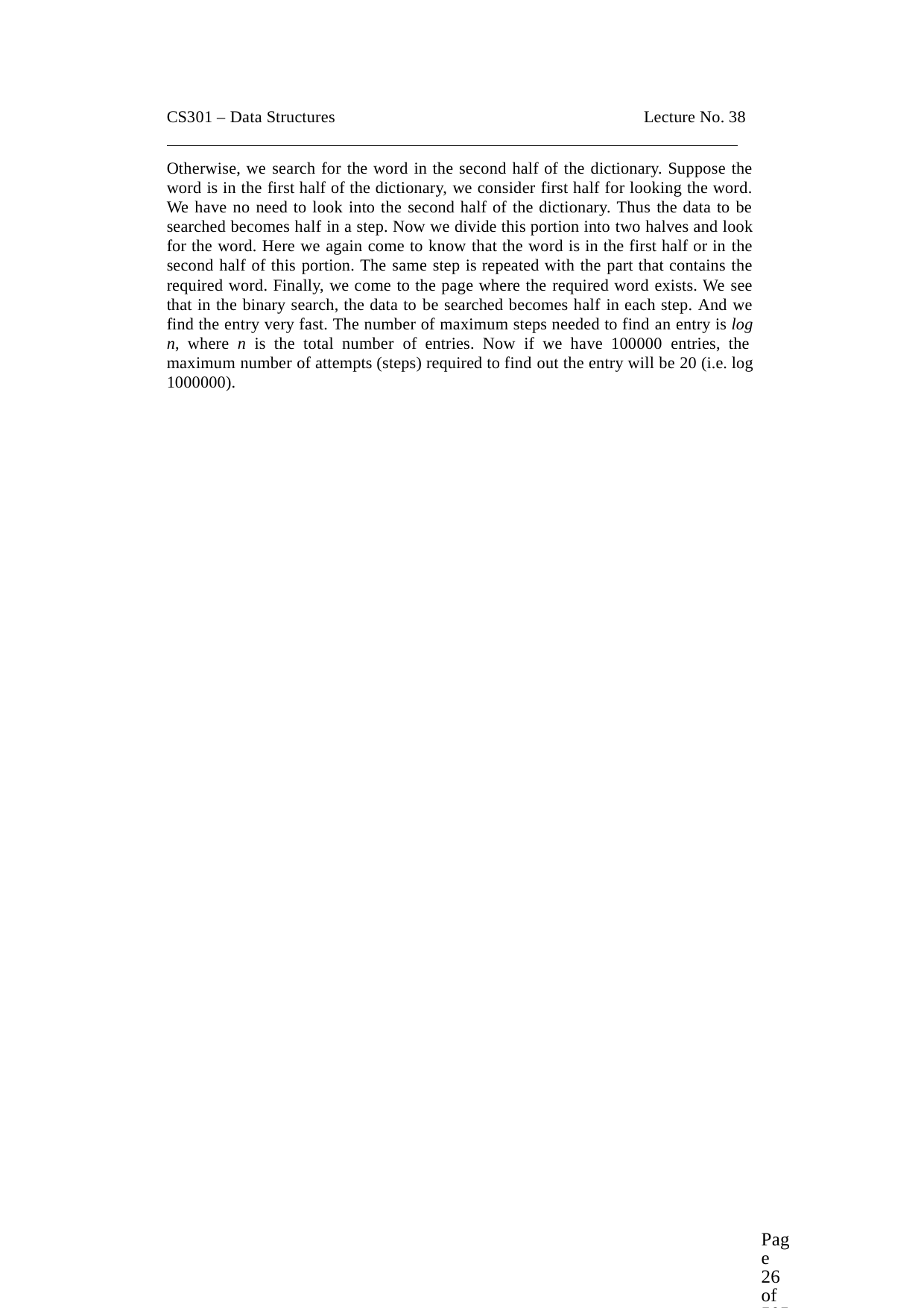

CS301 – Data Structures	Lecture No. 38

Otherwise, we search for the word in the second half of the dictionary. Suppose the  word is in the first half of the dictionary, we consider first half for looking the word.  We have no need to look into the second half of the dictionary. Thus the data to be  searched becomes half in a step. Now we divide this portion into two halves and look  for the word. Here we again come to know that the word is in the first half or in the  second half of this portion. The same step is repeated with the part that contains the  required word. Finally, we come to the page where the required word exists. We see  that in the binary search, the data to be searched becomes half in each step. And we  find the entry very fast. The number of maximum steps needed to find an entry is log  n, where n is the total number of entries. Now if we have 100000 entries, the  maximum number of attempts (steps) required to find out the entry will be 20 (i.e. log  1000000).

Page 26 of 505